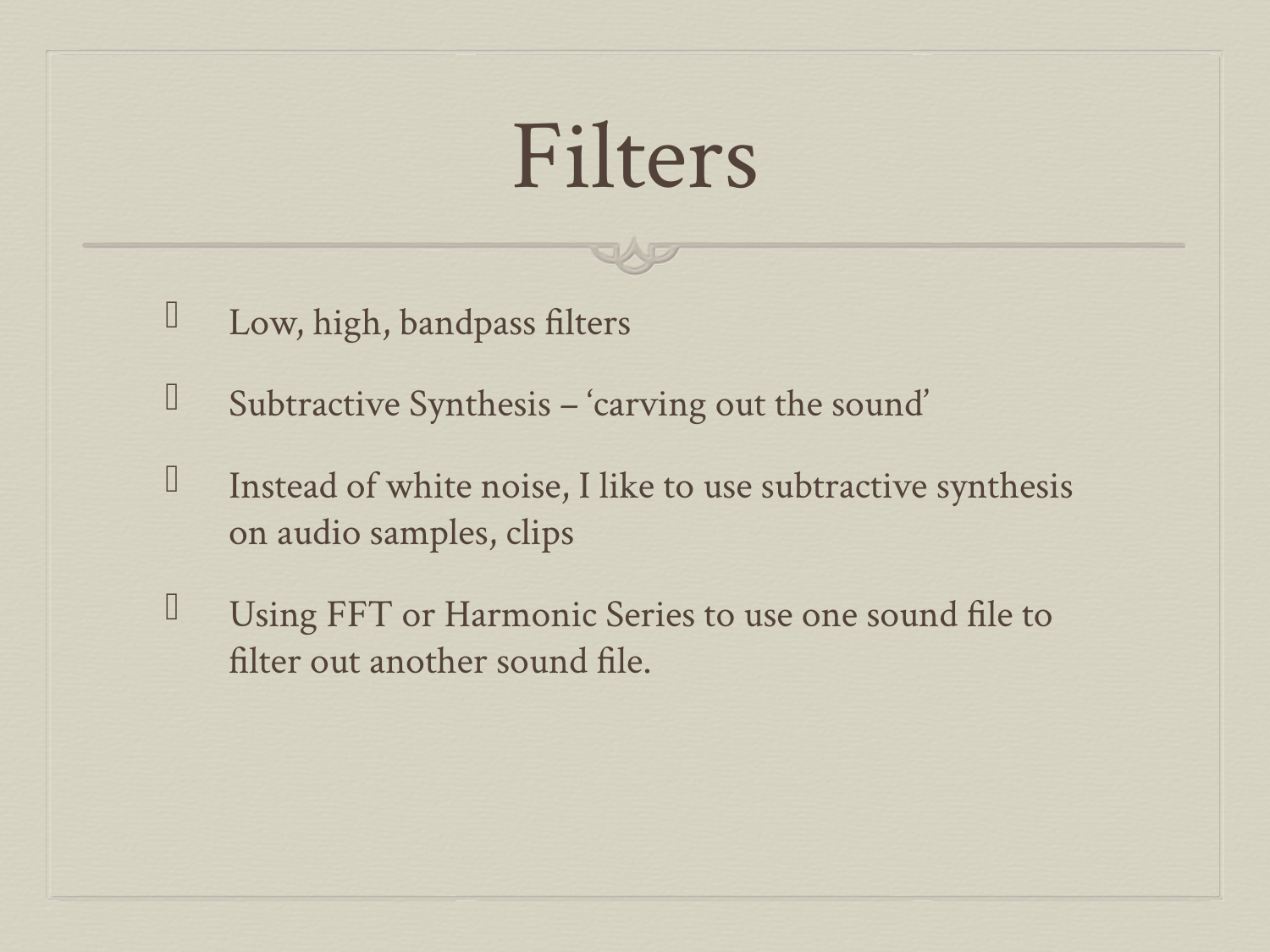

# Filters
Low, high, bandpass filters
Subtractive Synthesis – ‘carving out the sound’
Instead of white noise, I like to use subtractive synthesis on audio samples, clips
Using FFT or Harmonic Series to use one sound file to filter out another sound file.